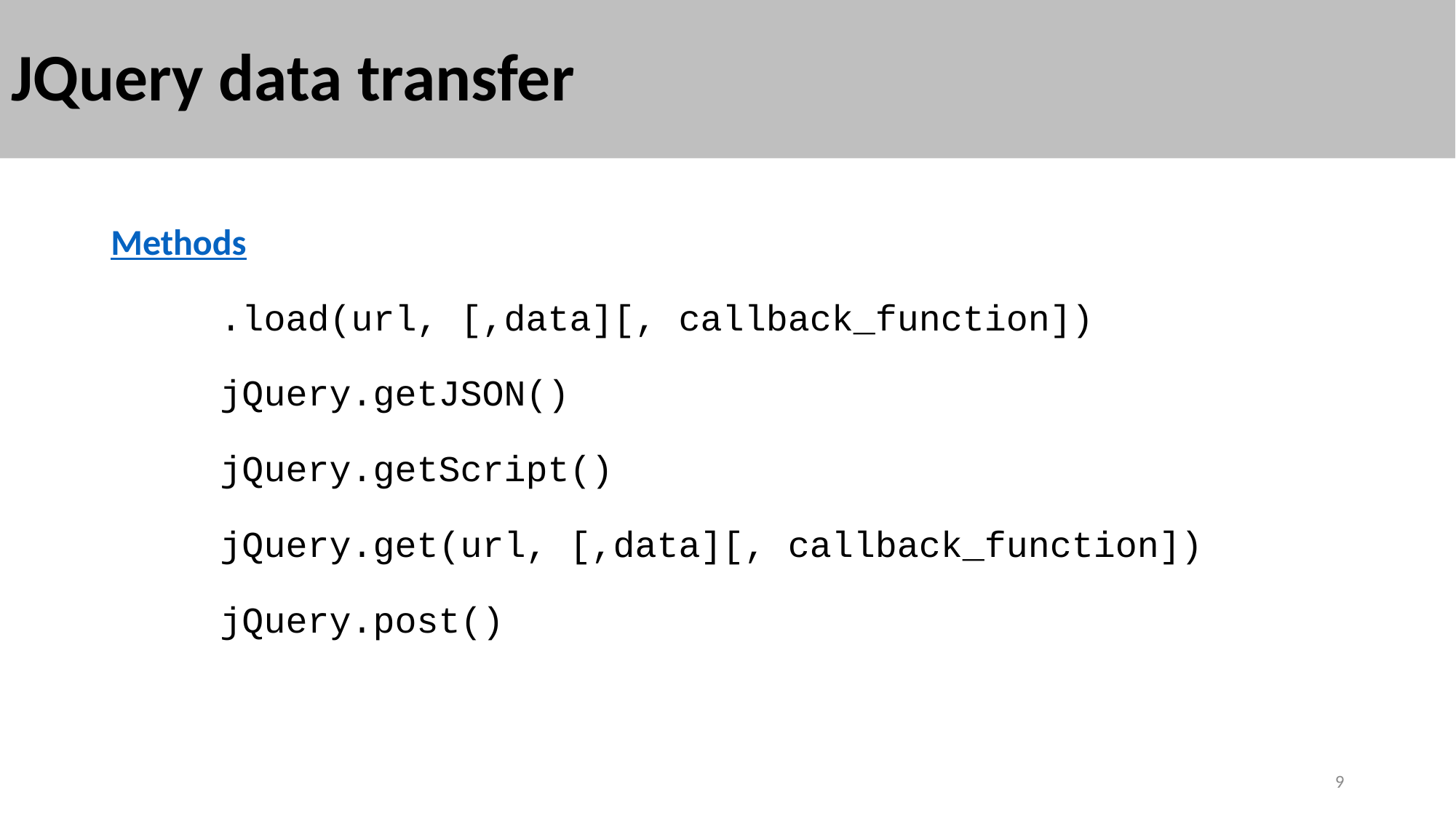

# JQuery data transfer
Methods
	.load(url, [,data][, callback_function])
	jQuery.getJSON()
	jQuery.getScript()
	jQuery.get(url, [,data][, callback_function])
	jQuery.post()
9